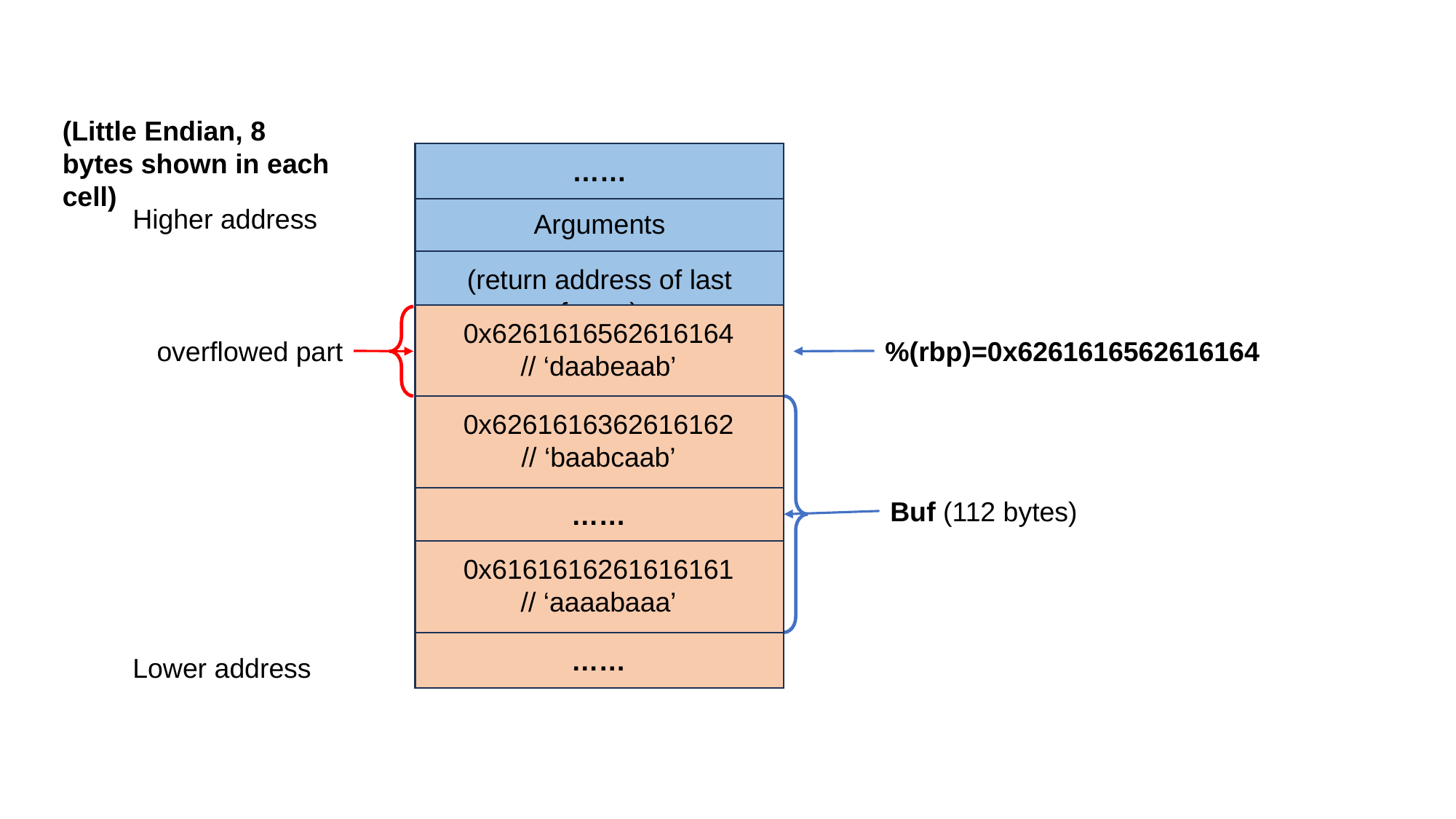

(Little Endian, 8 bytes shown in each cell)

……

Arguments
Higher address

(return address of last frame)

0x6261616562616164
// ‘daabeaab’

overflowed part
%(rbp)=0x6261616562616164

0x6261616362616162
// ‘baabcaab’

Buf (112 bytes)

……

0x6161616261616161
// ‘aaaabaaa’

……
Lower address